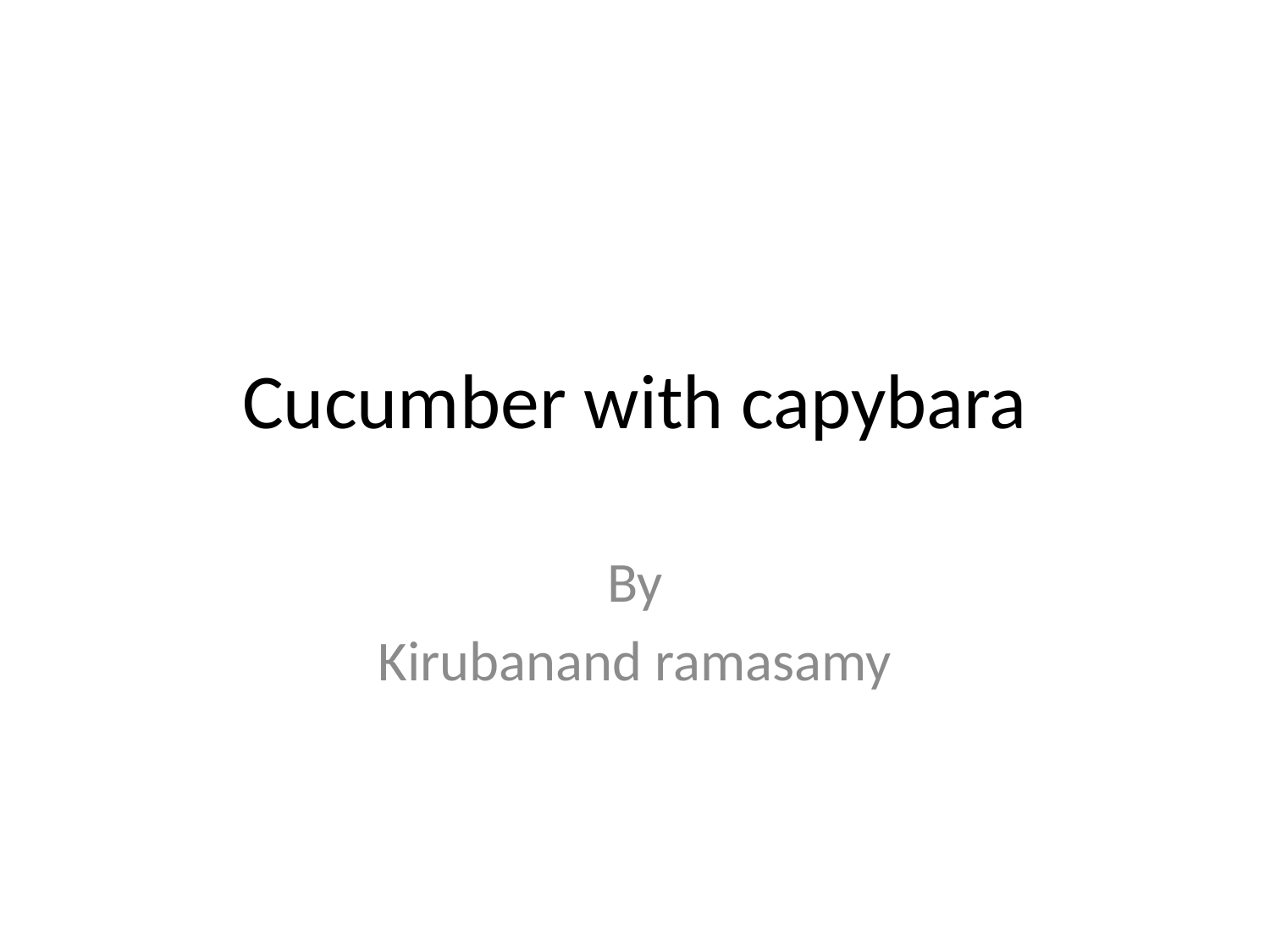

# Cucumber with capybara
By
Kirubanand ramasamy